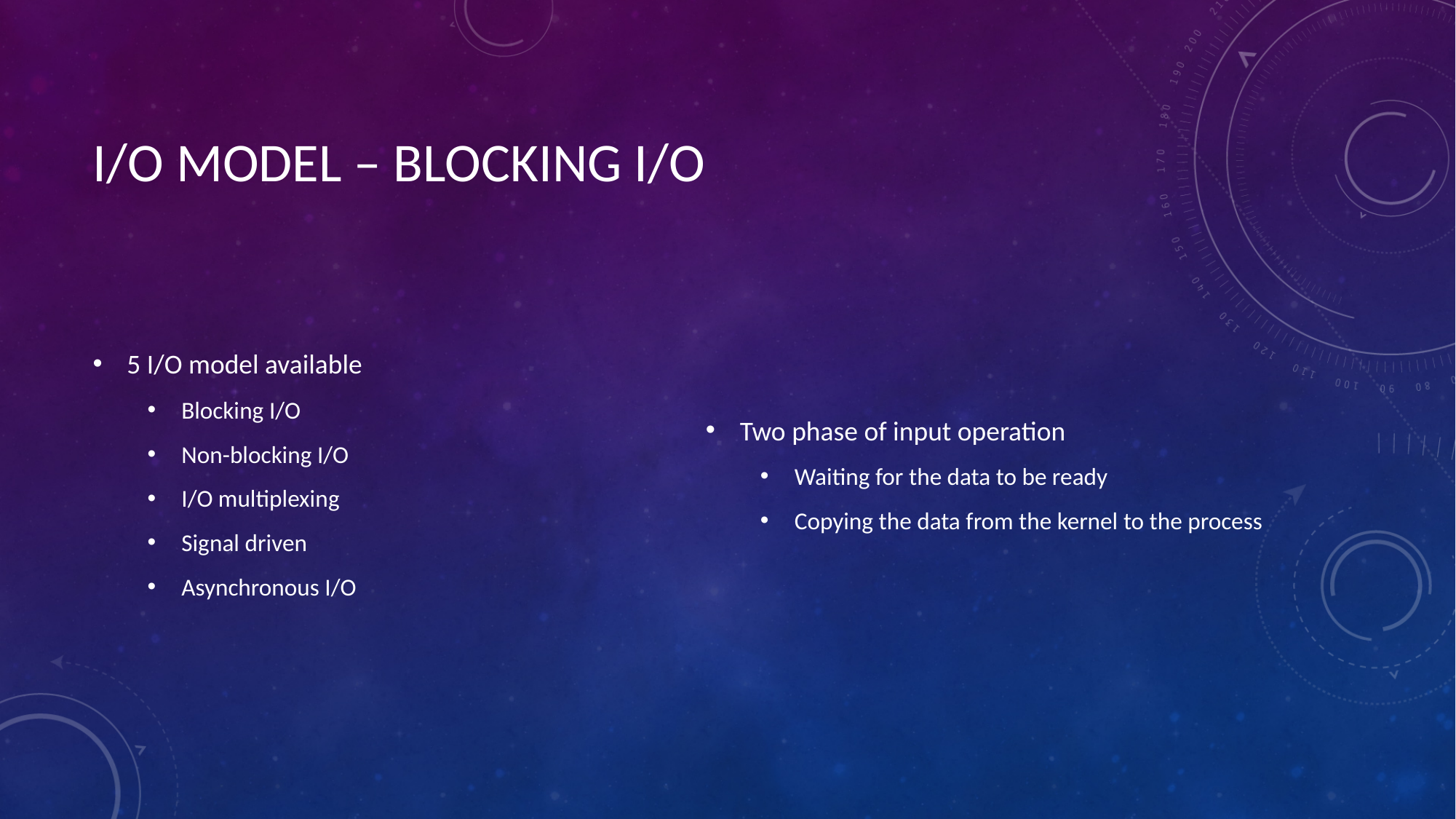

# i/o model – BLOCKING I/O
5 I/O model available
Blocking I/O
Non-blocking I/O
I/O multiplexing
Signal driven
Asynchronous I/O
Two phase of input operation
Waiting for the data to be ready
Copying the data from the kernel to the process